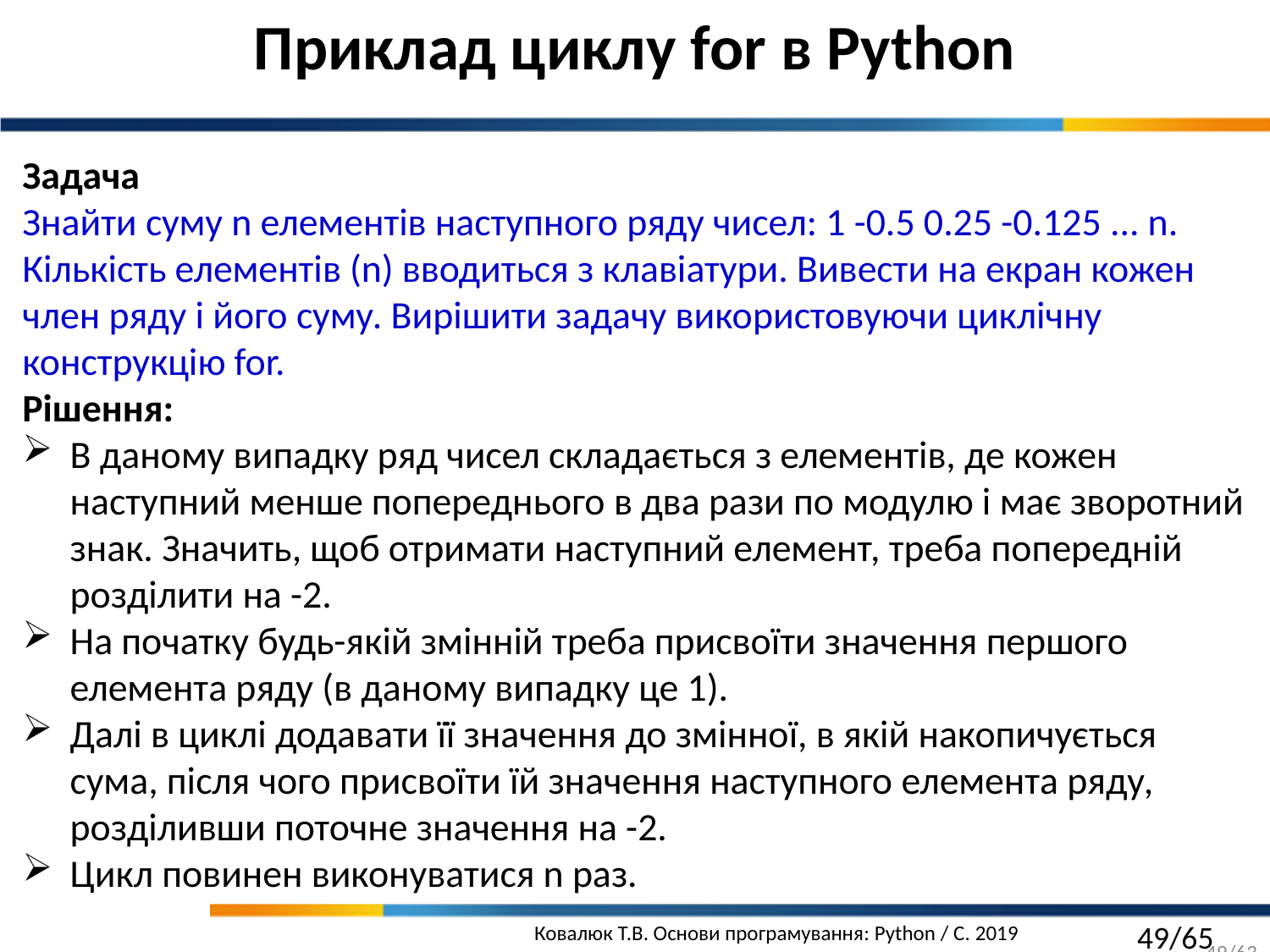

Приклад циклу for в Python
Задача
Знайти суму n елементів наступного ряду чисел: 1 -0.5 0.25 -0.125 ... n. Кількість елементів (n) вводиться з клавіатури. Вивести на екран кожен член ряду і його суму. Вирішити задачу використовуючи циклічну конструкцію for.
Рішення:
В даному випадку ряд чисел складається з елементів, де кожен наступний менше попереднього в два рази по модулю і має зворотний знак. Значить, щоб отримати наступний елемент, треба попередній розділити на -2.
На початку будь-якій змінній треба присвоїти значення першого елемента ряду (в даному випадку це 1).
Далі в циклі додавати її значення до змінної, в якій накопичується сума, після чого присвоїти їй значення наступного елемента ряду, розділивши поточне значення на -2.
Цикл повинен виконуватися n раз.
49/63